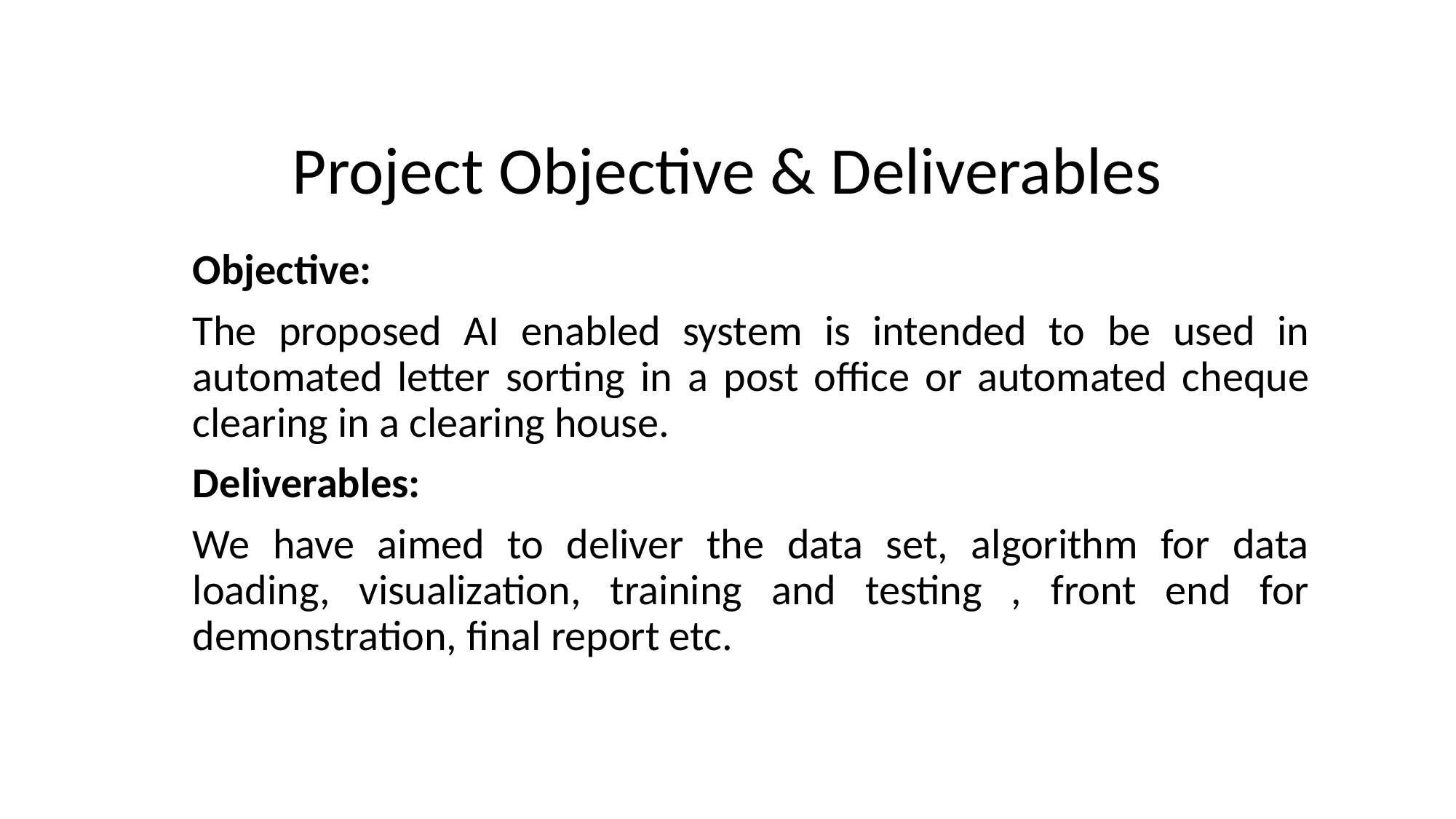

# Project Objective & Deliverables
Objective:
The proposed AI enabled system is intended to be used in automated letter sorting in a post office or automated cheque clearing in a clearing house.
Deliverables:
We have aimed to deliver the data set, algorithm for data loading, visualization, training and testing , front end for demonstration, final report etc.